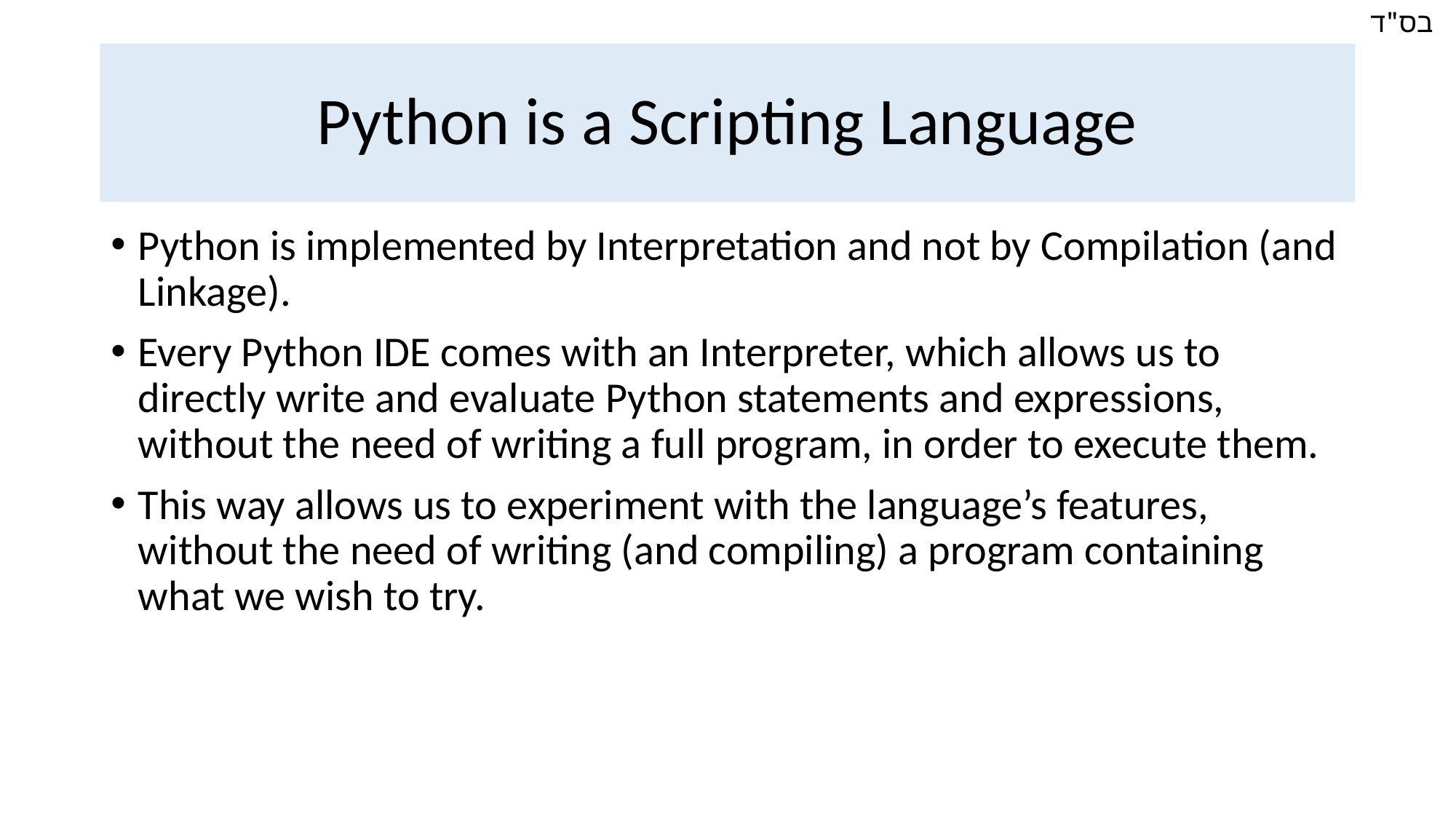

# Python is a Scripting Language
Python is implemented by Interpretation and not by Compilation (and Linkage).
Every Python IDE comes with an Interpreter, which allows us to directly write and evaluate Python statements and expressions, without the need of writing a full program, in order to execute them.
This way allows us to experiment with the language’s features, without the need of writing (and compiling) a program containing what we wish to try.